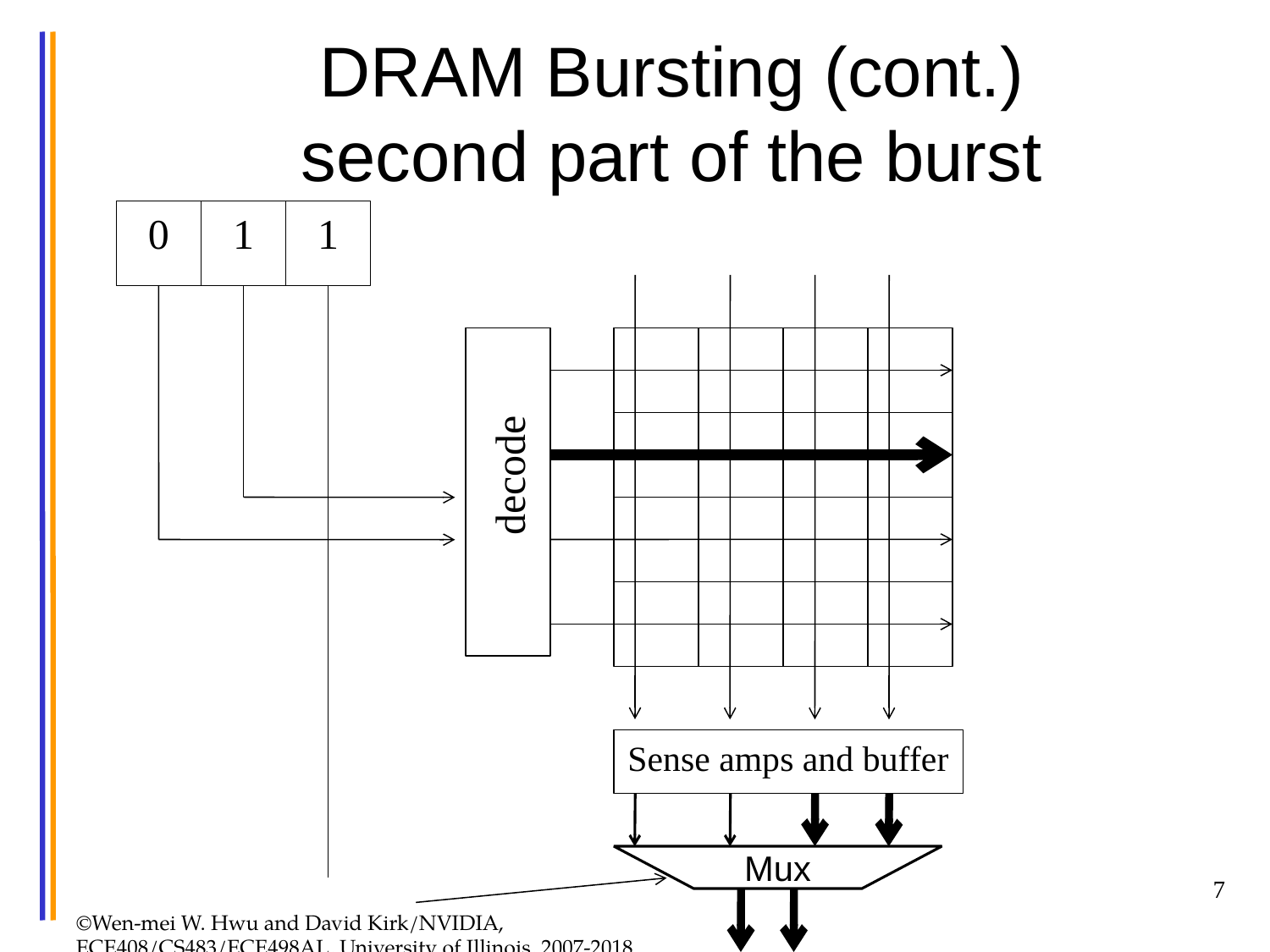

# DRAM Bursting (cont.) second part of the burst
0
1
1

decode

Sense amps and buffer
Mux
7
©Wen-mei W. Hwu and David Kirk/NVIDIA, ECE408/CS483/ECE498AL, University of Illinois, 2007-2018